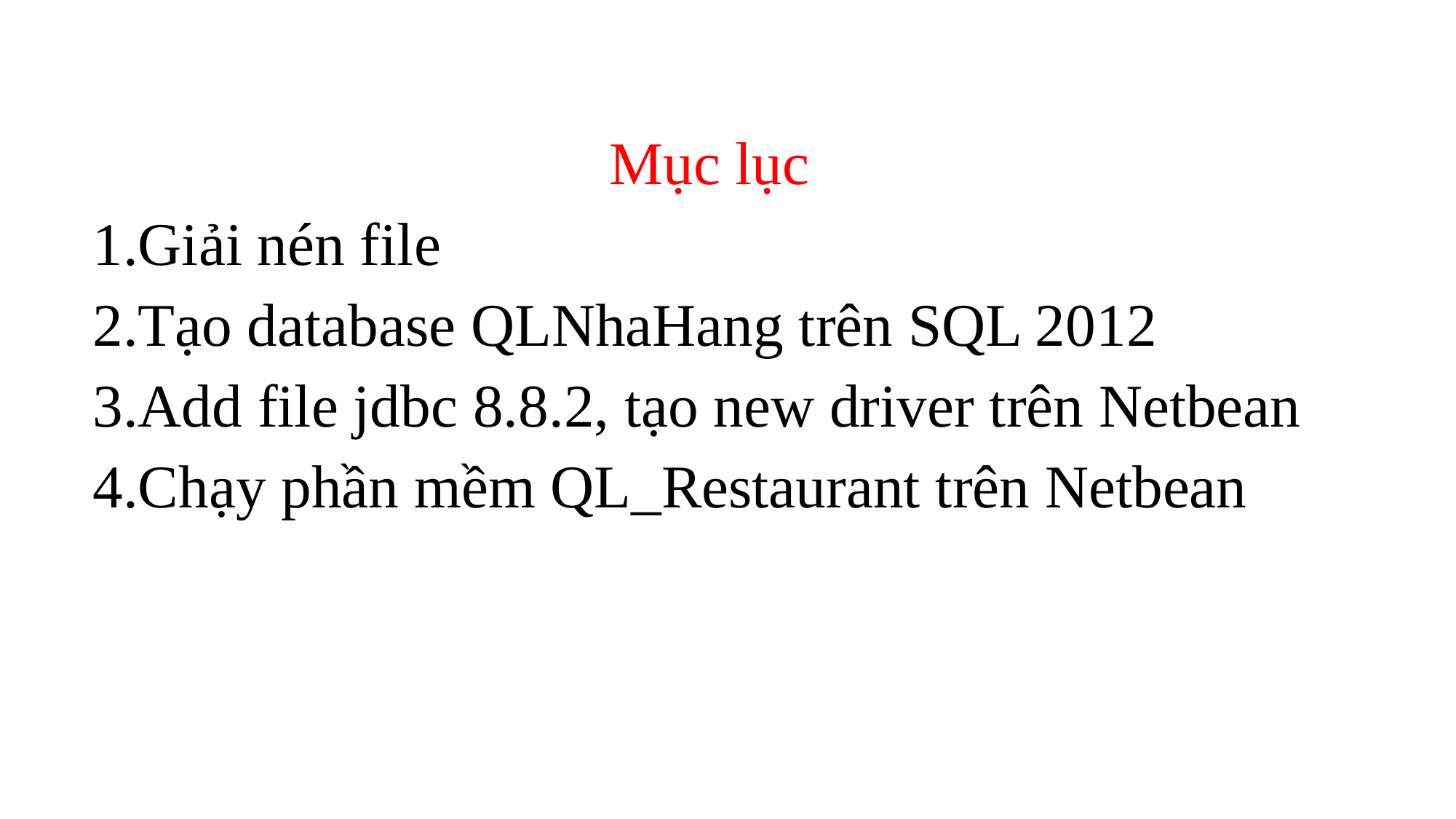

Mục lục
Giải nén file
Tạo database QLNhaHang trên SQL 2012
Add file jdbc 8.8.2, tạo new driver trên Netbean
Chạy phần mềm QL_Restaurant trên Netbean